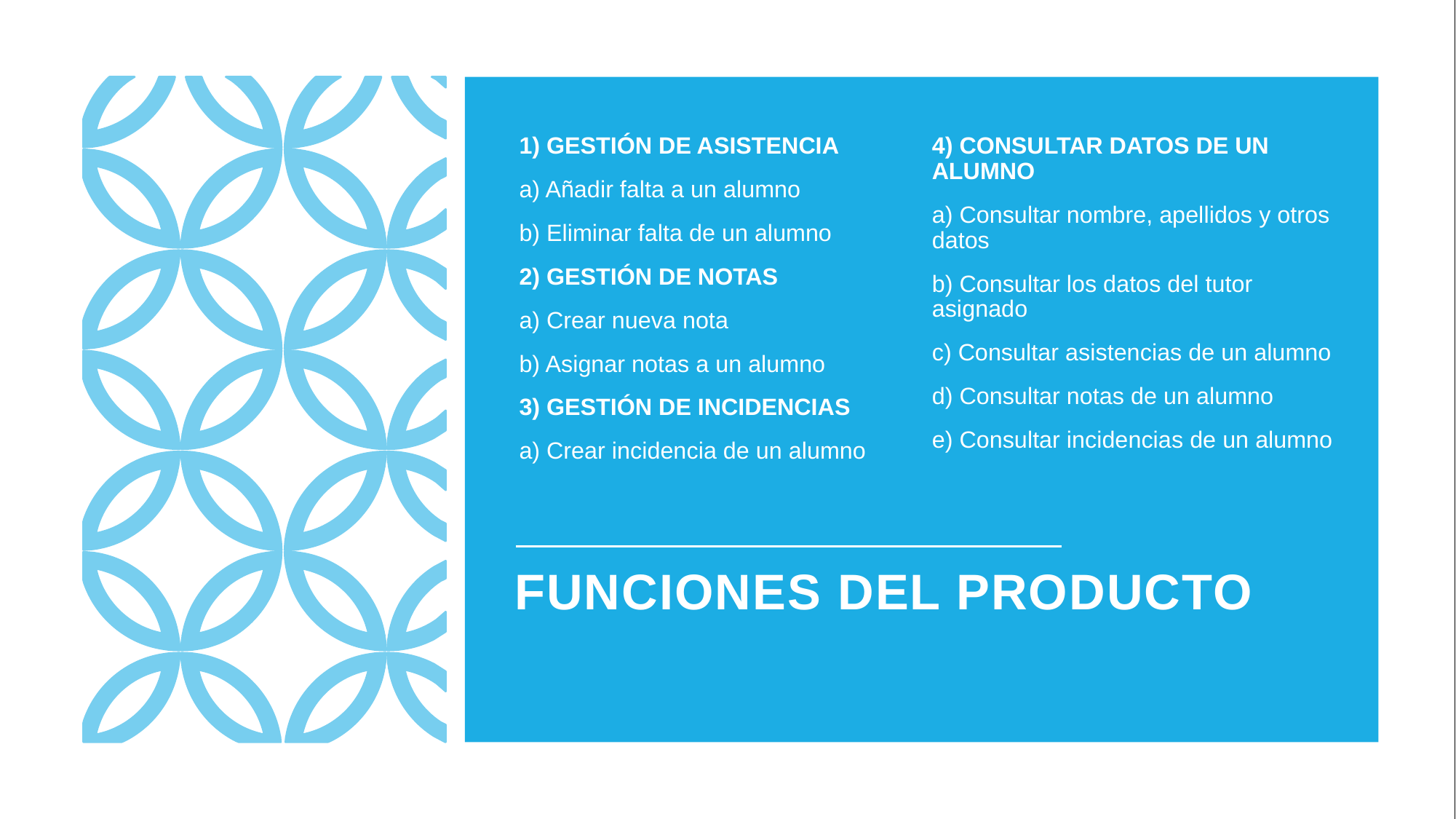

1) GESTIÓN DE ASISTENCIA
a) Añadir falta a un alumno
b) Eliminar falta de un alumno
2) GESTIÓN DE NOTAS
a) Crear nueva nota
b) Asignar notas a un alumno
3) GESTIÓN DE INCIDENCIAS
a) Crear incidencia de un alumno

4) CONSULTAR DATOS DE UN ALUMNO
a) Consultar nombre, apellidos y otros datos
b) Consultar los datos del tutor asignado
c) Consultar asistencias de un alumno
d) Consultar notas de un alumno
e) Consultar incidencias de un alumno

# FUNCIONES DEL PRODUCTO